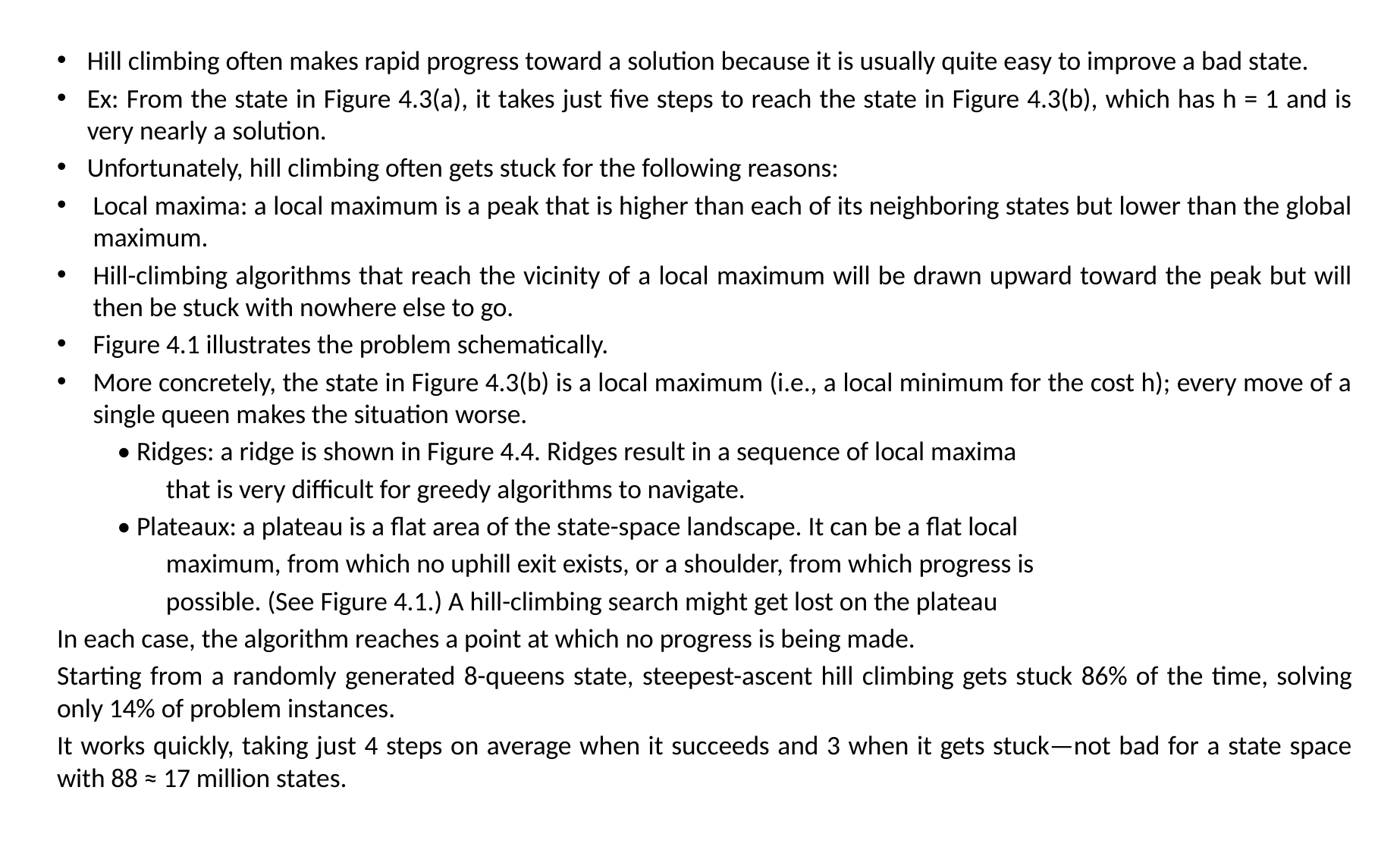

Hill climbing often makes rapid progress toward a solution because it is usually quite easy to improve a bad state.
Ex: From the state in Figure 4.3(a), it takes just five steps to reach the state in Figure 4.3(b), which has h = 1 and is very nearly a solution.
Unfortunately, hill climbing often gets stuck for the following reasons:
Local maxima: a local maximum is a peak that is higher than each of its neighboring states but lower than the global maximum.
Hill-climbing algorithms that reach the vicinity of a local maximum will be drawn upward toward the peak but will then be stuck with nowhere else to go.
Figure 4.1 illustrates the problem schematically.
More concretely, the state in Figure 4.3(b) is a local maximum (i.e., a local minimum for the cost h); every move of a single queen makes the situation worse.
	• Ridges: a ridge is shown in Figure 4.4. Ridges result in a sequence of local maxima
                  that is very difficult for greedy algorithms to navigate.
	• Plateaux: a plateau is a flat area of the state-space landscape. It can be a flat local
                  maximum, from which no uphill exit exists, or a shoulder, from which progress is
                  possible. (See Figure 4.1.) A hill-climbing search might get lost on the plateau
In each case, the algorithm reaches a point at which no progress is being made.
Starting from a randomly generated 8-queens state, steepest-ascent hill climbing gets stuck 86% of the time, solving only 14% of problem instances.
It works quickly, taking just 4 steps on average when it succeeds and 3 when it gets stuck—not bad for a state space with 88 ≈ 17 million states.